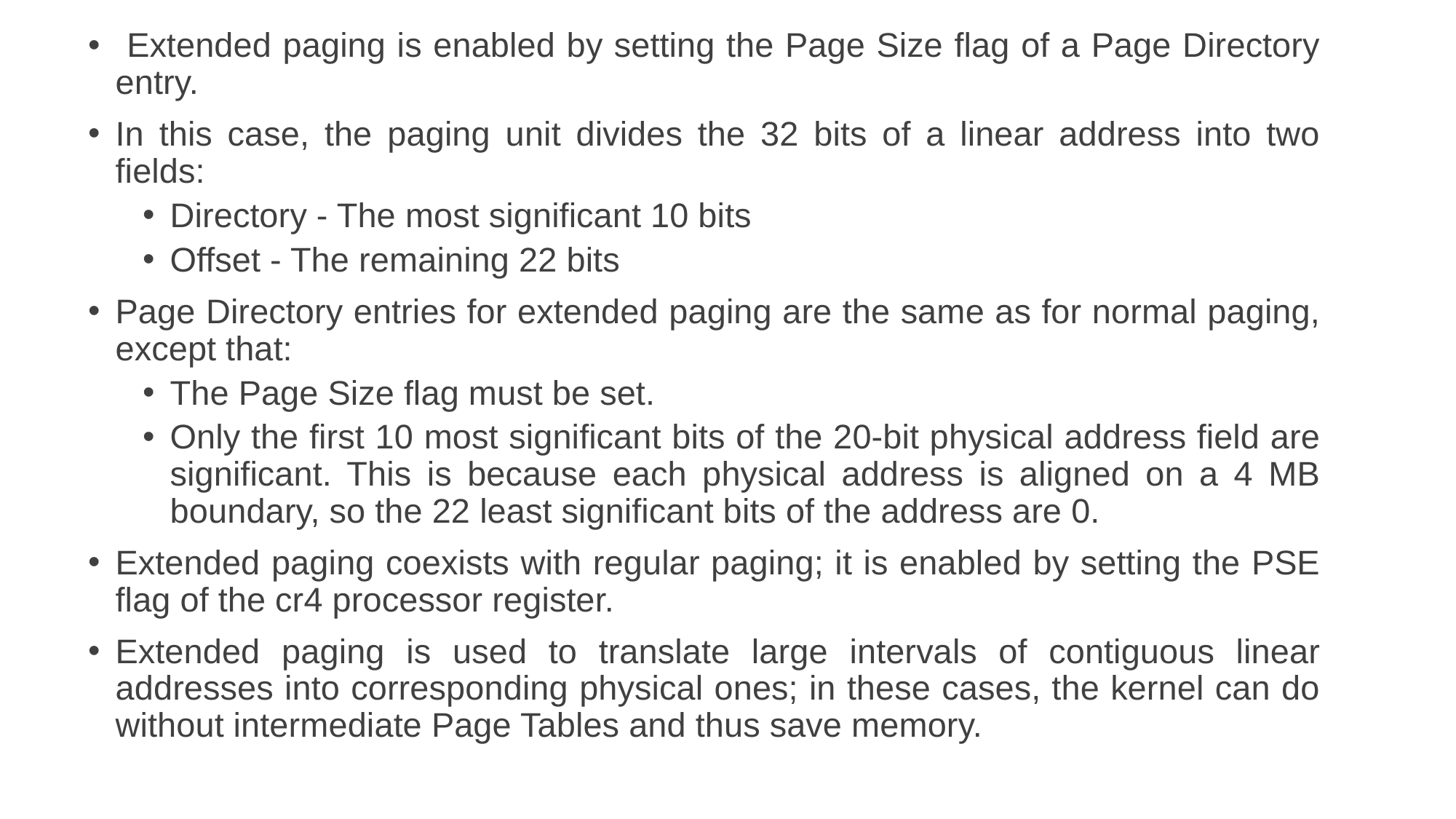

Extended paging is enabled by setting the Page Size flag of a Page Directory entry.
In this case, the paging unit divides the 32 bits of a linear address into two fields:
Directory - The most significant 10 bits
Offset - The remaining 22 bits
Page Directory entries for extended paging are the same as for normal paging, except that:
The Page Size flag must be set.
Only the first 10 most significant bits of the 20-bit physical address field are significant. This is because each physical address is aligned on a 4 MB boundary, so the 22 least significant bits of the address are 0.
Extended paging coexists with regular paging; it is enabled by setting the PSE flag of the cr4 processor register.
Extended paging is used to translate large intervals of contiguous linear addresses into corresponding physical ones; in these cases, the kernel can do without intermediate Page Tables and thus save memory.